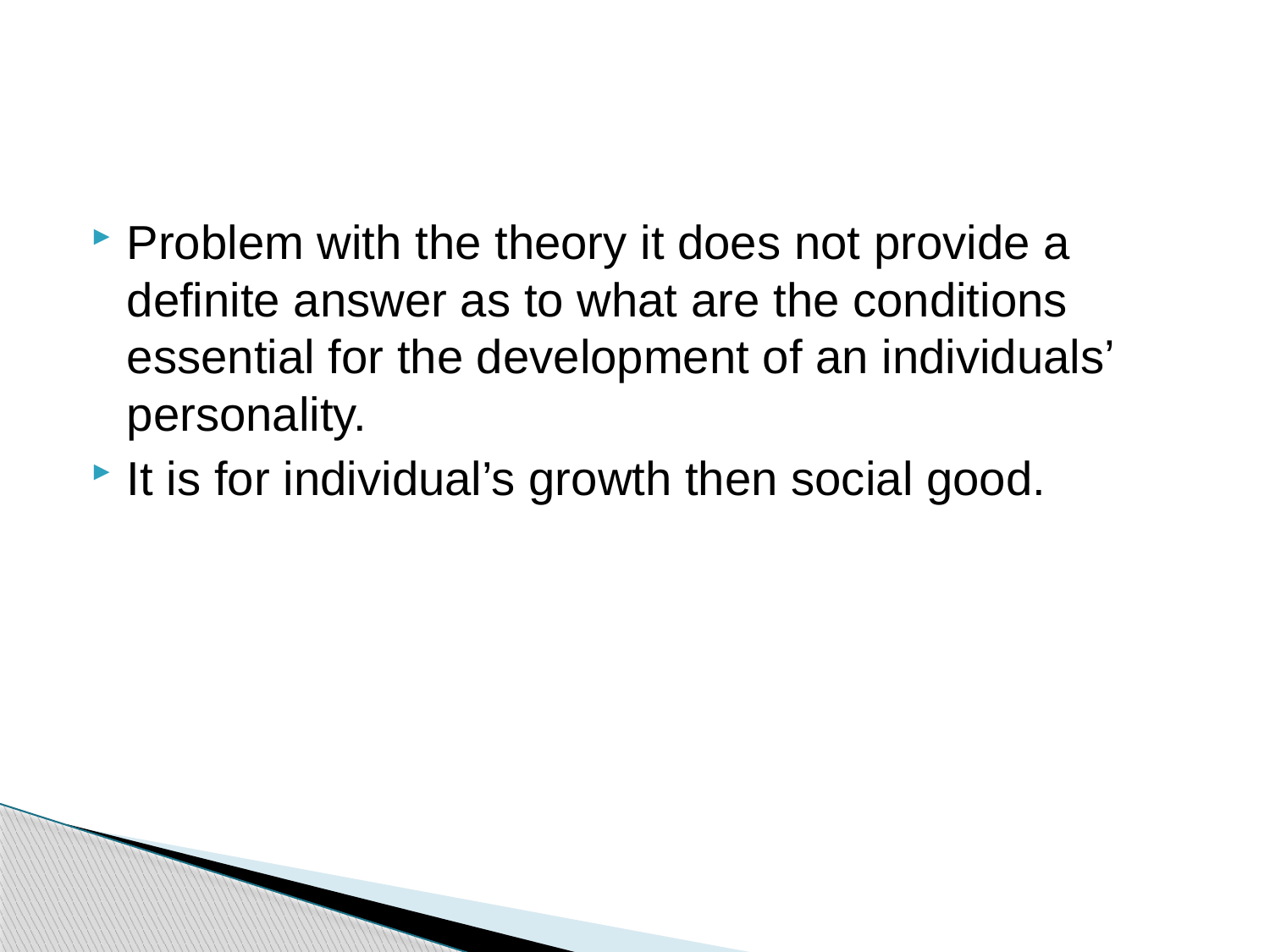

#
Problem with the theory it does not provide a definite answer as to what are the conditions essential for the development of an individuals’ personality.
It is for individual’s growth then social good.